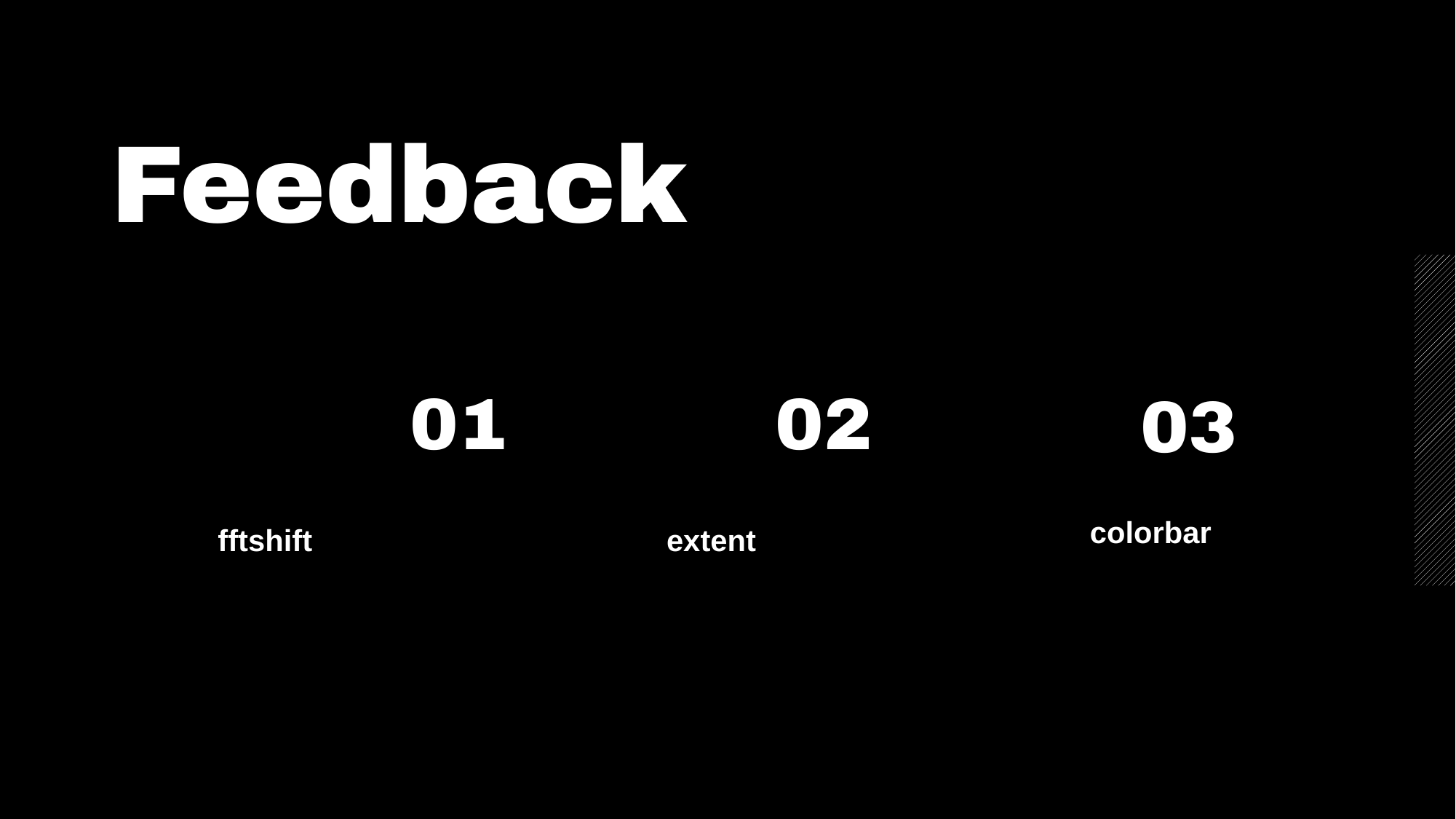

# Feedback
01
02
03

fftshift

          extent

                 colorbar